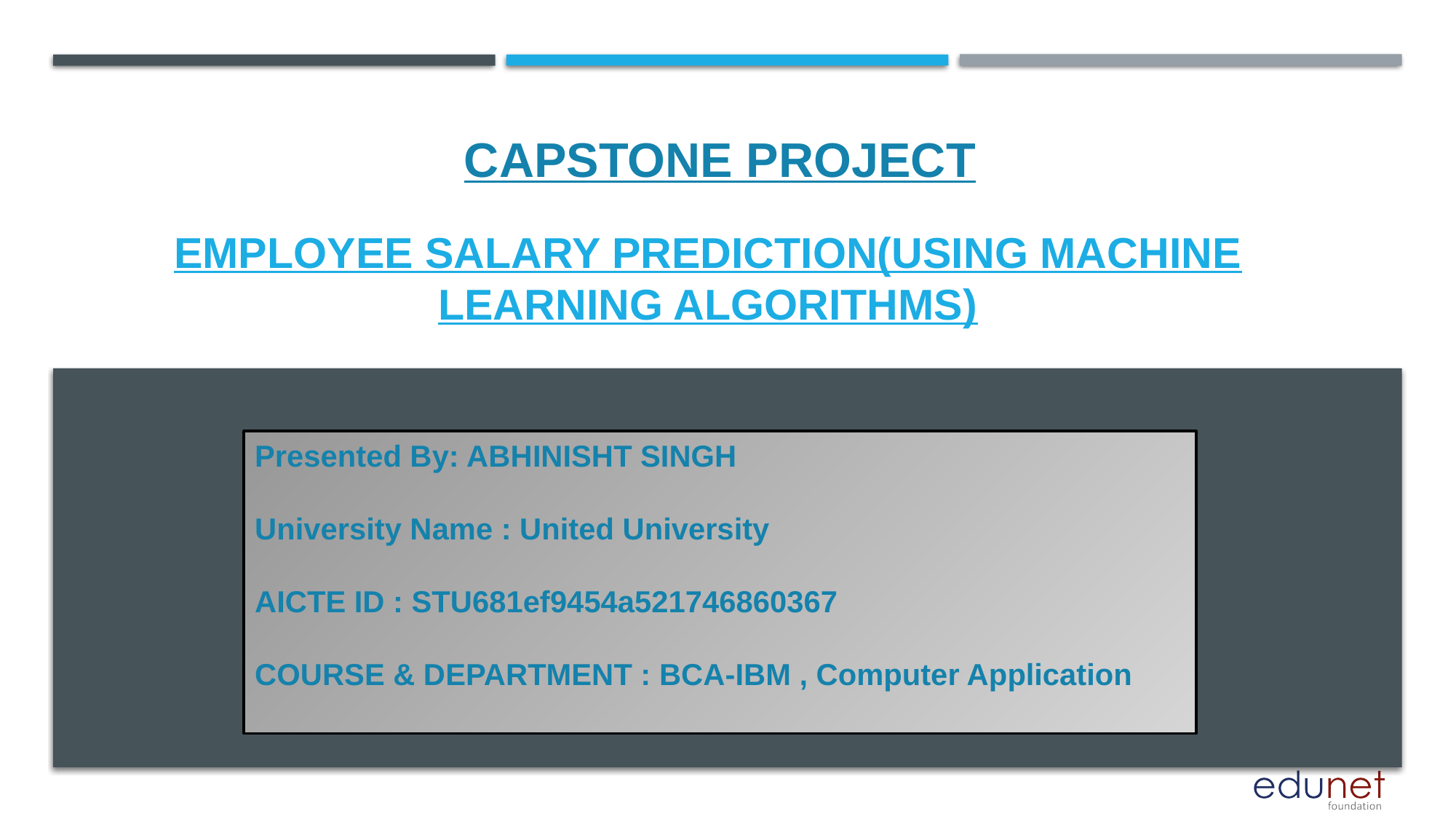

CAPSTONE PROJECT
# Employee Salary Prediction(using machine learning algorithms)
Presented By: ABHINISHT SINGH

University Name : United University

AICTE ID : STU681ef9454a521746860367

COURSE & DEPARTMENT : BCA-IBM , Computer Application